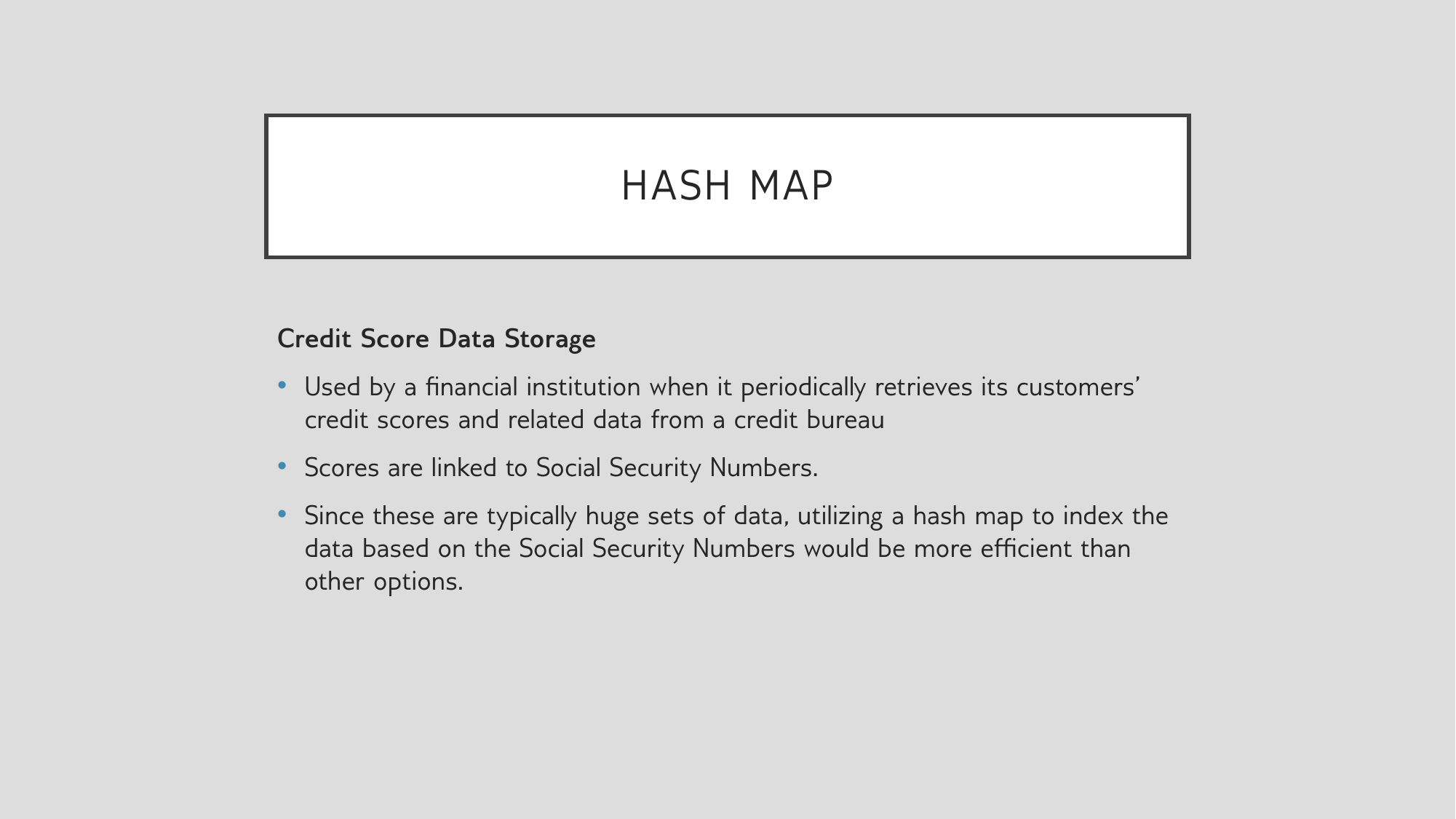

# Hash map
Credit Score Data Storage
Used by a financial institution when it periodically retrieves its customers’ credit scores and related data from a credit bureau
Scores are linked to Social Security Numbers.
Since these are typically huge sets of data, utilizing a hash map to index the data based on the Social Security Numbers would be more efficient than other options.